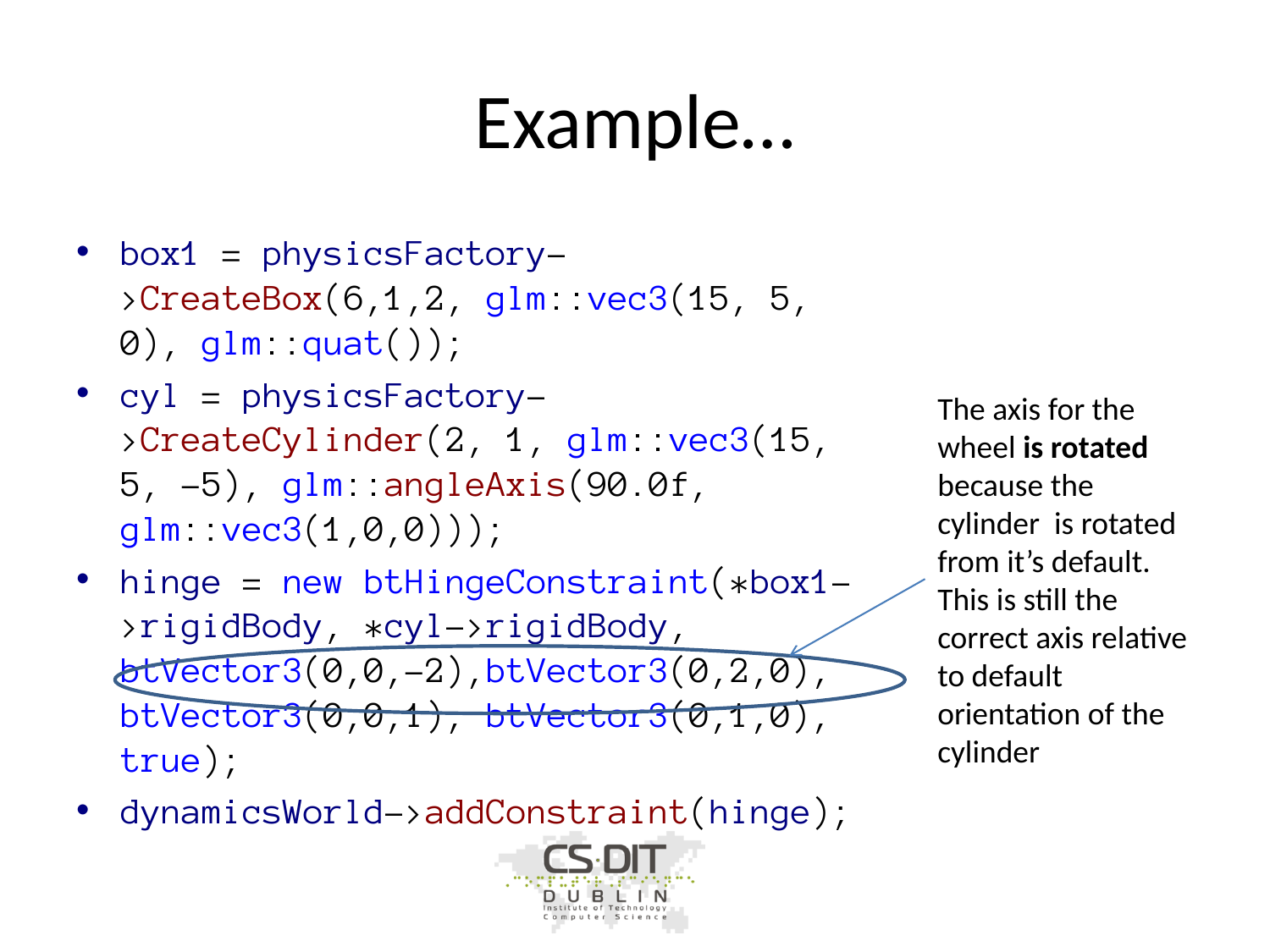

# Example…
box1 = physicsFactory->CreateBox(6,1,2, glm::vec3(15, 5, 0), glm::quat());
cyl = physicsFactory->CreateCylinder(2, 1, glm::vec3(15, 5, -5), glm::angleAxis(90.0f, glm::vec3(1,0,0)));
hinge = new btHingeConstraint(*box1->rigidBody, *cyl->rigidBody, btVector3(0,0,-2),btVector3(0,2,0), btVector3(0,0,1), btVector3(0,1,0), true);
dynamicsWorld->addConstraint(hinge);

The axis for the wheel is rotated because the cylinder  is rotated from it’s default. This is still the correct axis relative to default orientation of the cylinder